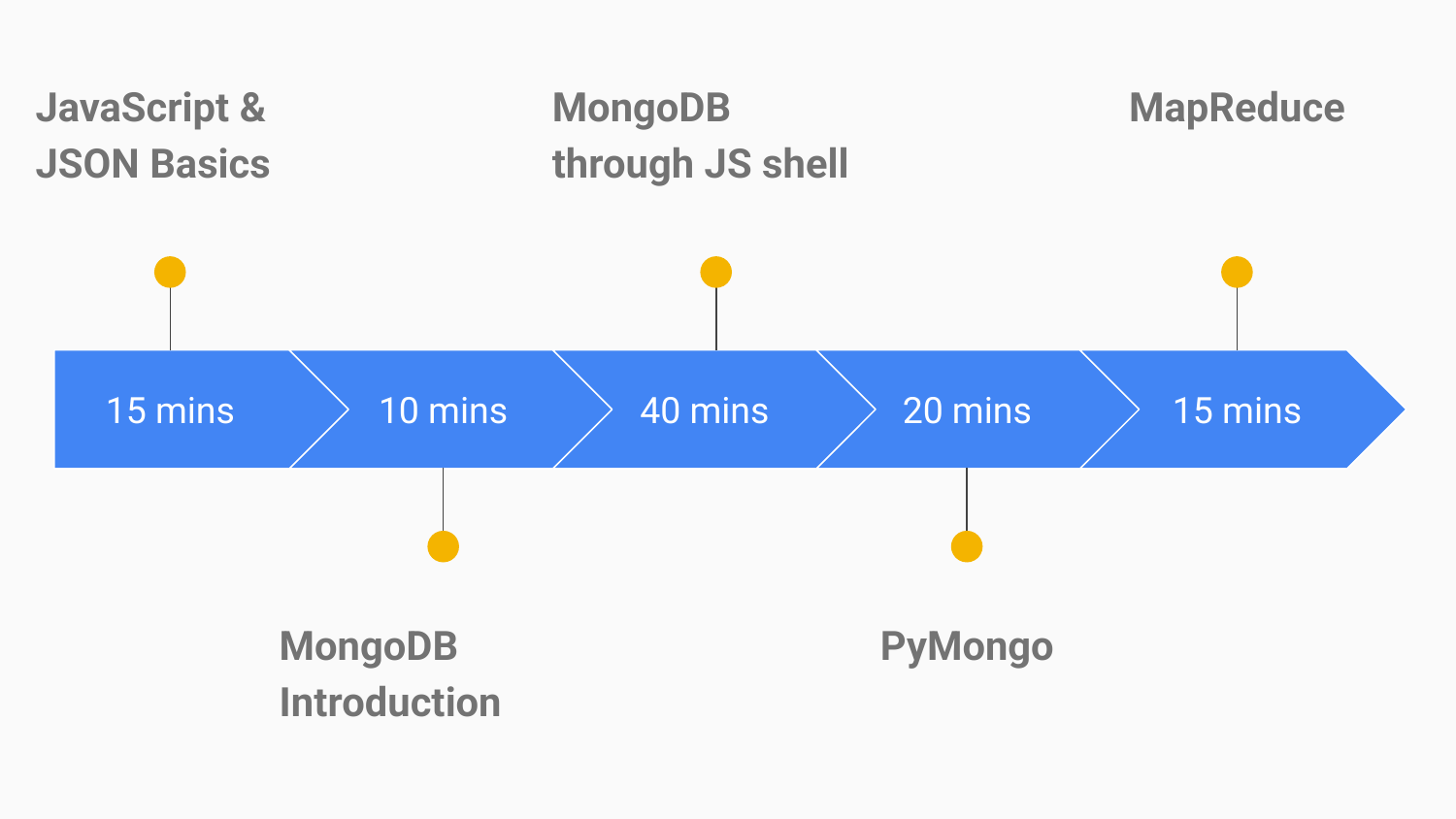

JavaScript & JSON Basics
MongoDB through JS shell
MapReduce

15 mins
10 mins
40 mins
20 mins
15 mins

MongoDB Introduction
PyMongo